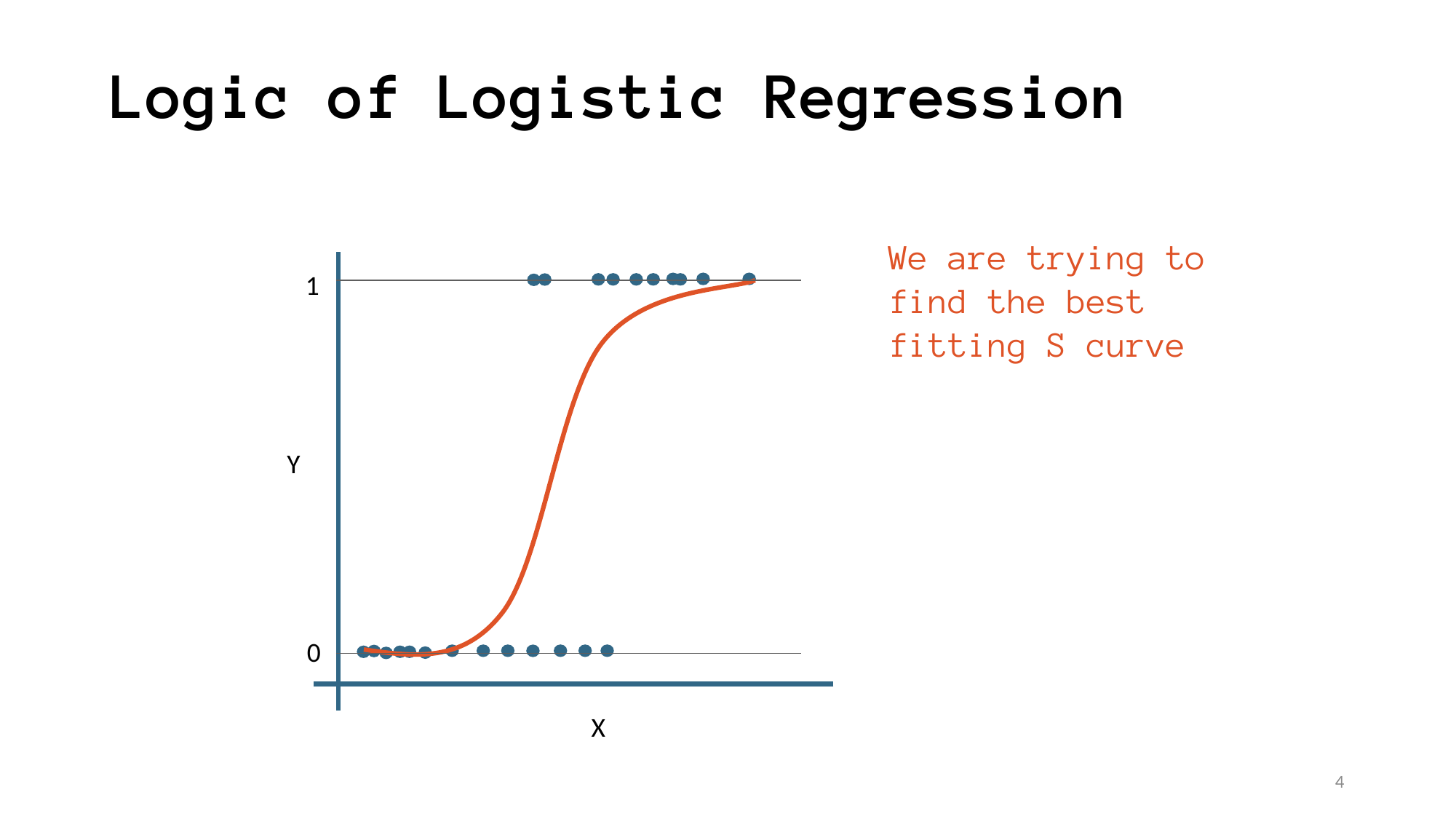

# Logic of Logistic Regression
We are trying to find the best fitting S curve
1

Y
0

X
4